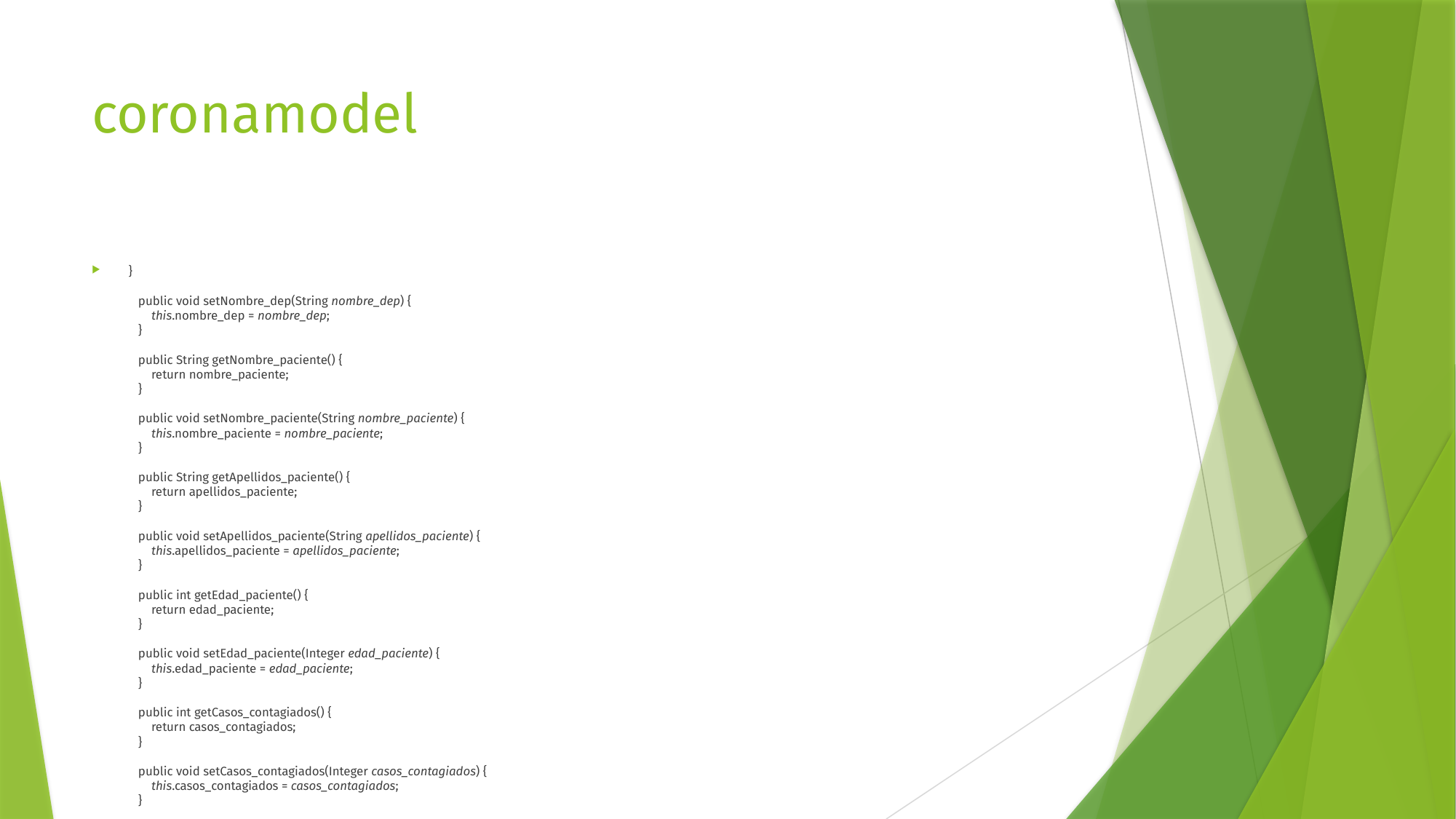

# coronamodel
 }
    public void setNombre_dep(String nombre_dep) {
        this.nombre_dep = nombre_dep;
    }
    public String getNombre_paciente() {
        return nombre_paciente;
    }
    public void setNombre_paciente(String nombre_paciente) {
        this.nombre_paciente = nombre_paciente;
    }
    public String getApellidos_paciente() {
        return apellidos_paciente;
    }
    public void setApellidos_paciente(String apellidos_paciente) {
        this.apellidos_paciente = apellidos_paciente;
    }
    public int getEdad_paciente() {
        return edad_paciente;
    }
    public void setEdad_paciente(Integer edad_paciente) {
        this.edad_paciente = edad_paciente;
    }
    public int getCasos_contagiados() {
        return casos_contagiados;
    }
    public void setCasos_contagiados(Integer casos_contagiados) {
        this.casos_contagiados = casos_contagiados;
    }